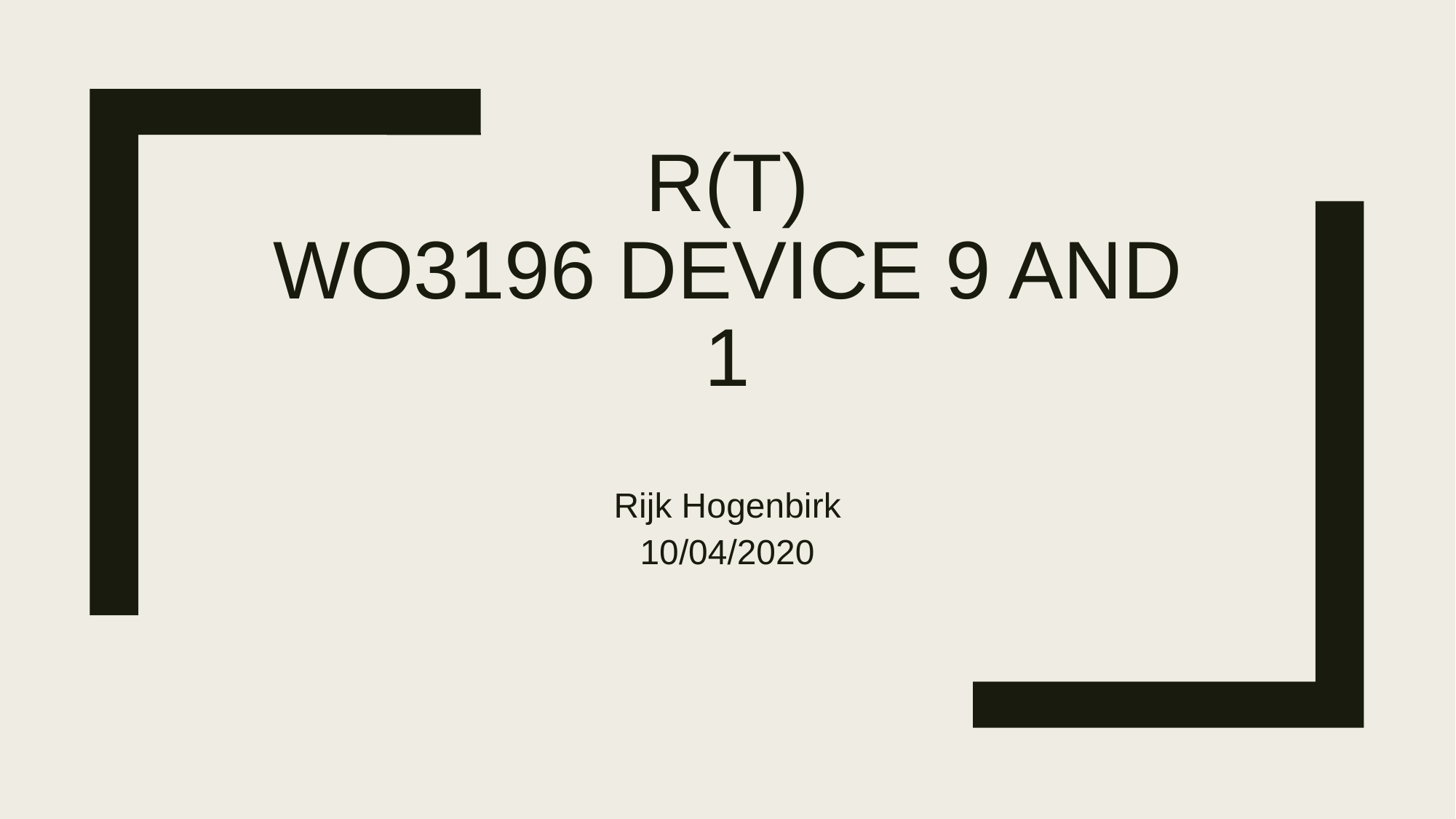

# R(T) WO3196 Device 9 and 1
Rijk Hogenbirk
10/04/2020